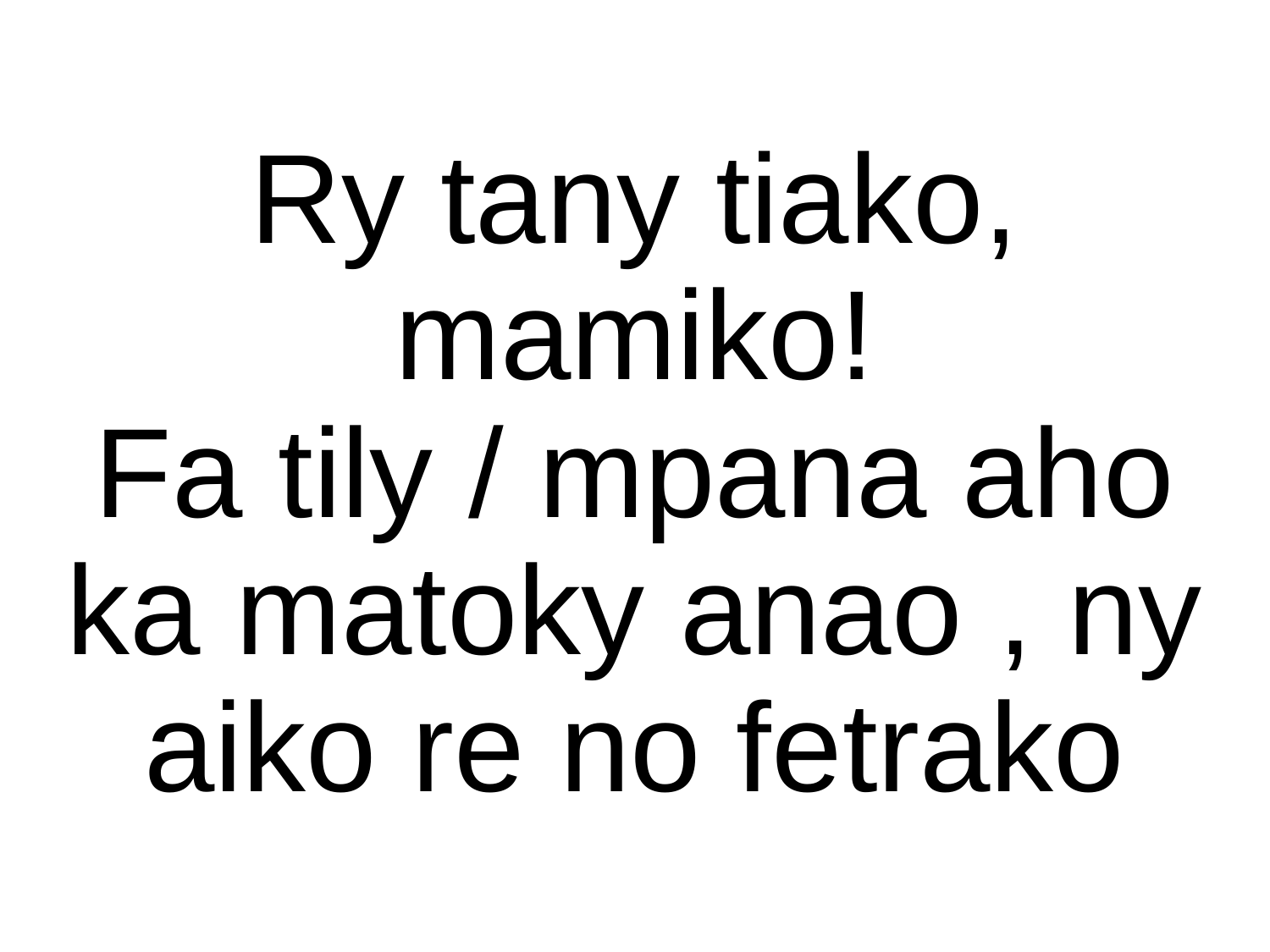

# Ry tany tiako, mamiko! Fa tily / mpana aho ka matoky anao , ny aiko re no fetrako